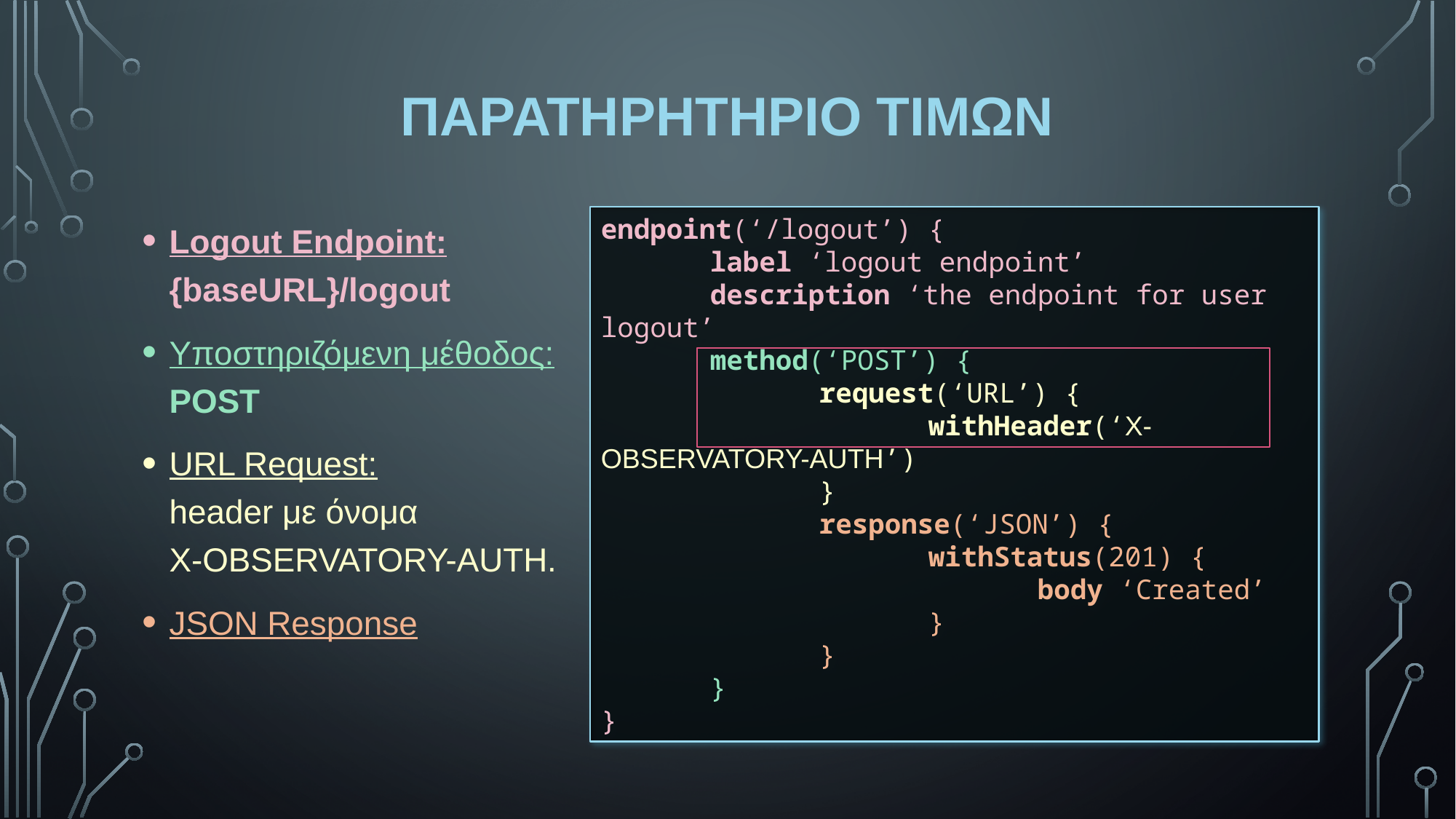

# Παρατηρητηριο τιμων
Logout Endpoint: {baseURL}/logout
Υποστηριζόμενη μέθοδος: POST
URL Request:
header με όνομα
X-OBSERVATORY-AUTH.
JSON Response

endpoint(‘/logout’) {
	label ‘logout endpoint’
	description ‘the endpoint for user logout’
	method(‘POST’) {
		request(‘URL’) {
			withHeader(‘X-OBSERVATORY-AUTH’)
		}
		response(‘JSON’) {
			withStatus(201) {
				body ‘Created’
			}
		}
	}
}